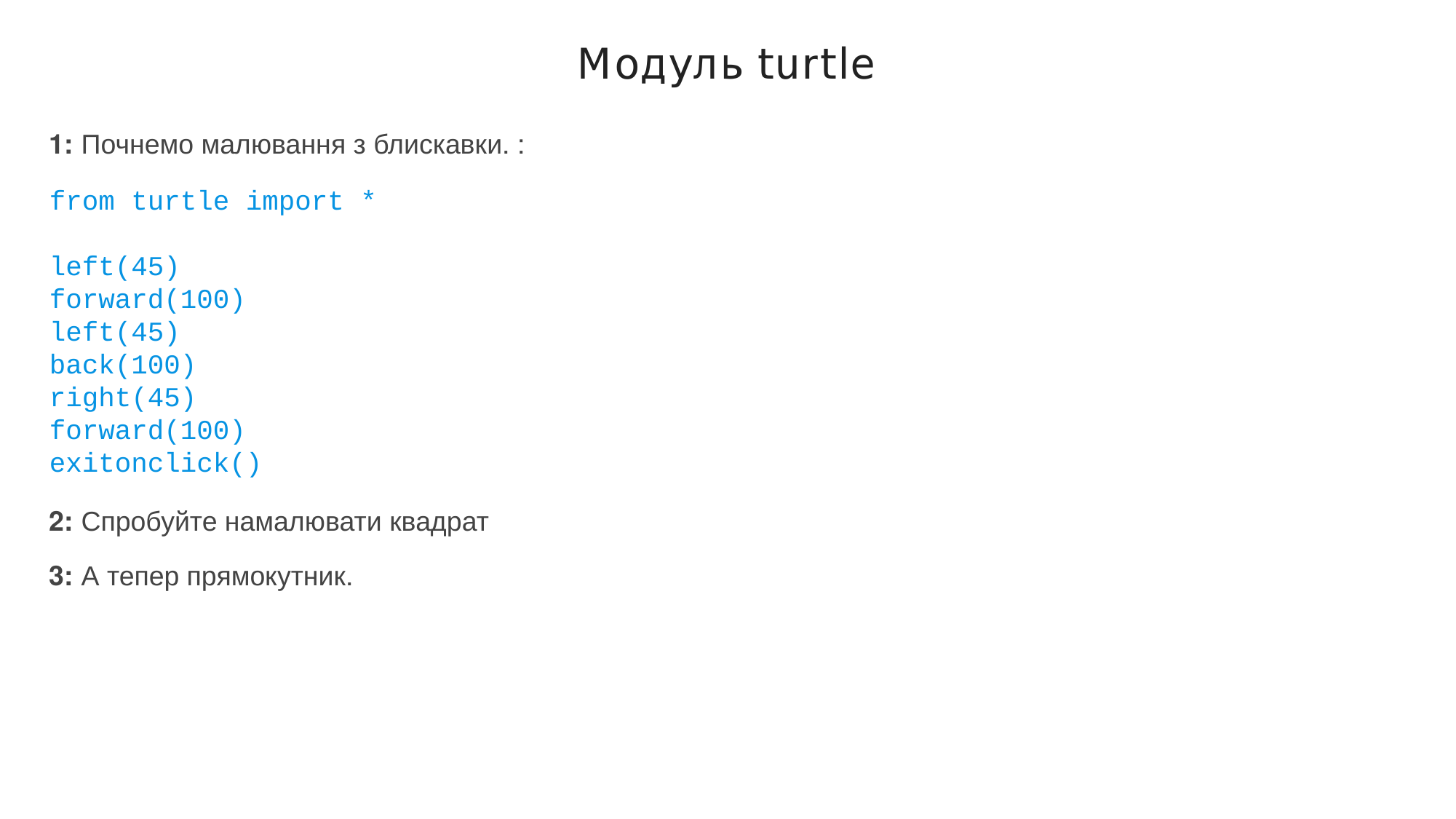

Модуль turtle
1: Почнемо малювання з блискавки. :
from turtle import *

left(45)
forward(100)
left(45)
back(100)
right(45)
forward(100)
exitonclick()
2: Спробуйте намалювати квадрат

3: А тепер прямокутник.